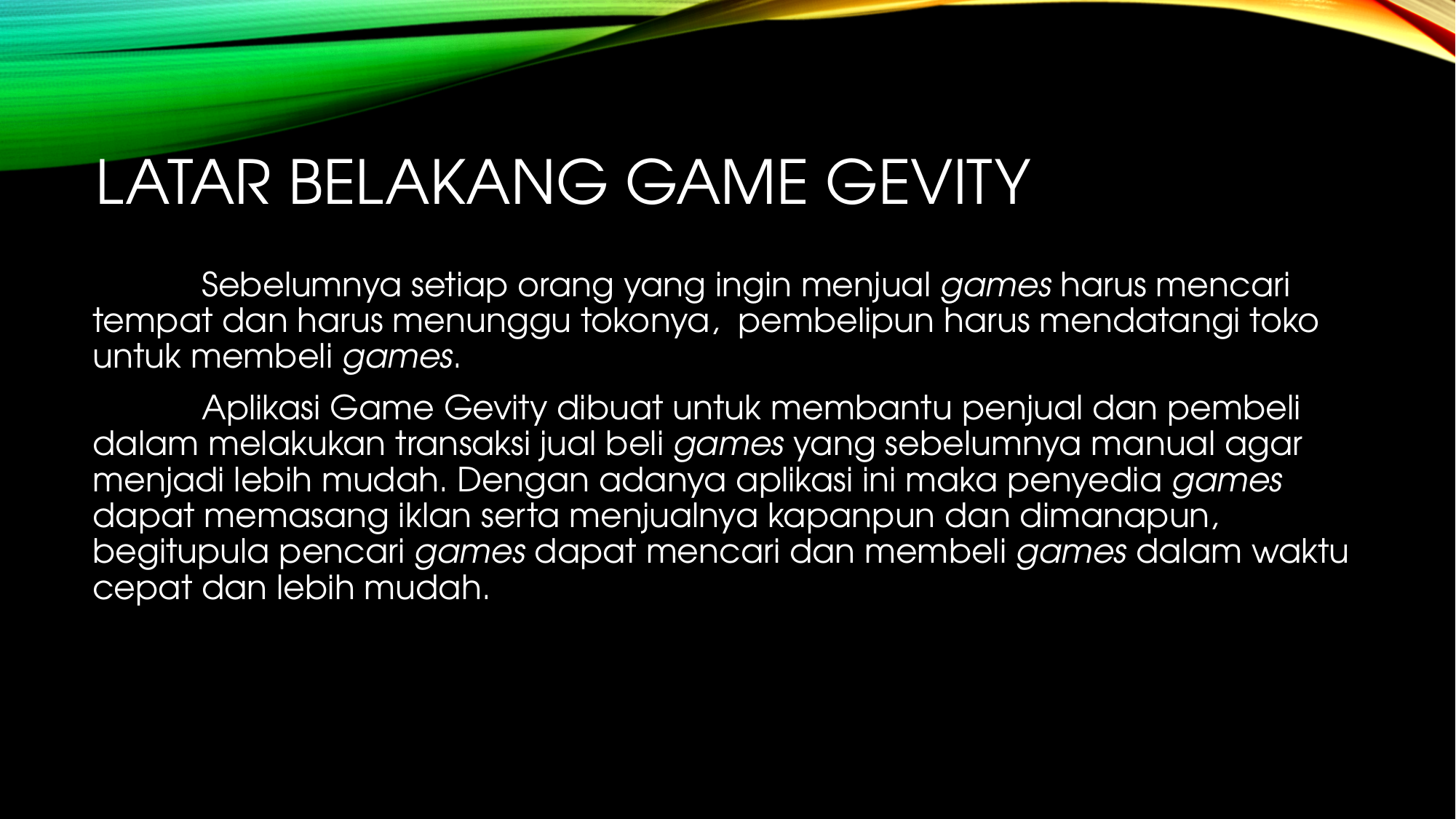

# Latar belakang GAME GEVITY
	Sebelumnya setiap orang yang ingin menjual games harus mencari tempat dan harus menunggu tokonya,  pembelipun harus mendatangi toko untuk membeli games.
	Aplikasi Game Gevity dibuat untuk membantu penjual dan pembeli dalam melakukan transaksi jual beli games yang sebelumnya manual agar menjadi lebih mudah. Dengan adanya aplikasi ini maka penyedia games dapat memasang iklan serta menjualnya kapanpun dan dimanapun, begitupula pencari games dapat mencari dan membeli games dalam waktu cepat dan lebih mudah.